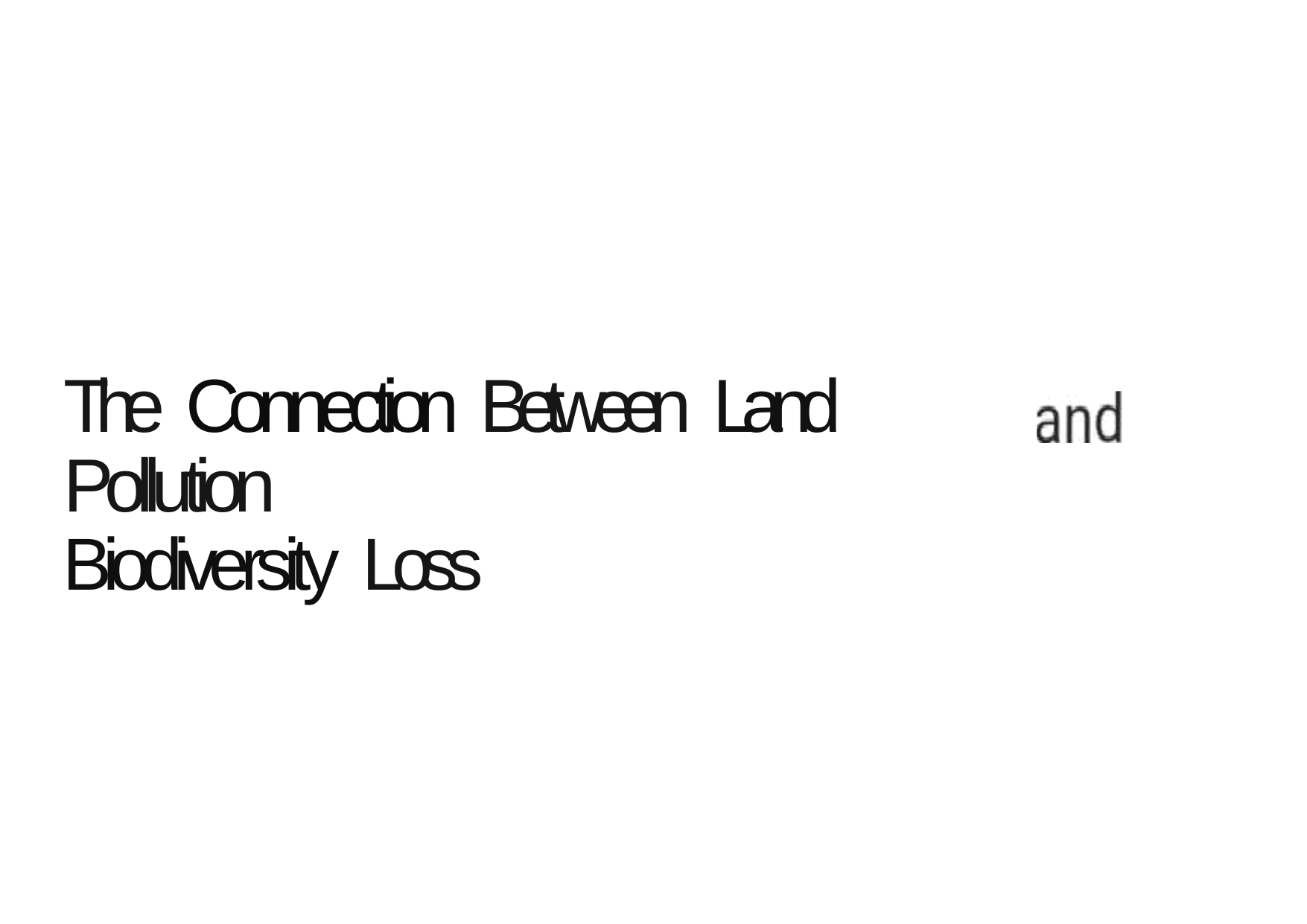

# The Connection Between Land Pollution
Biodiversity Loss